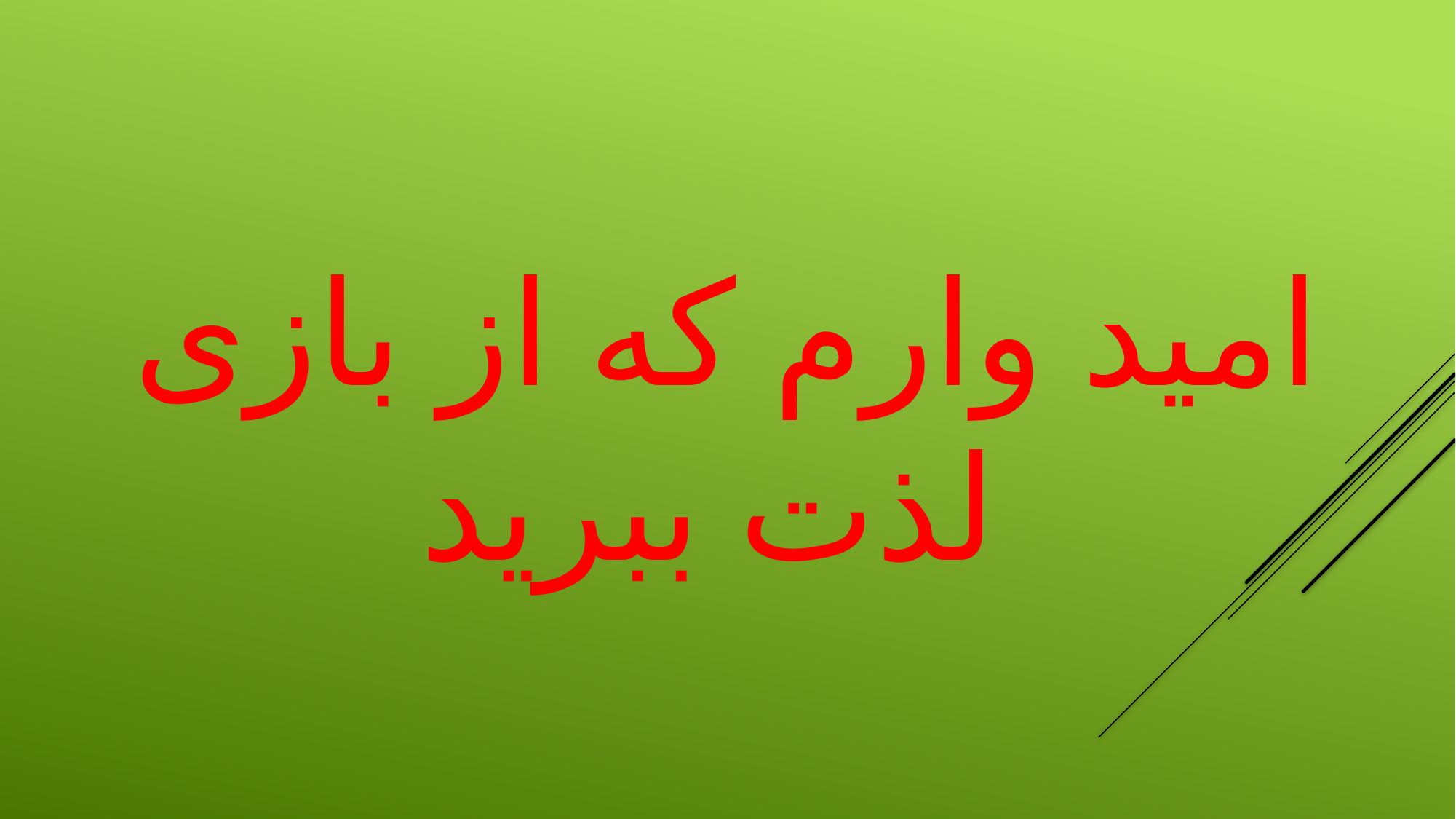

امید وارم که از بازی لذت ببرید